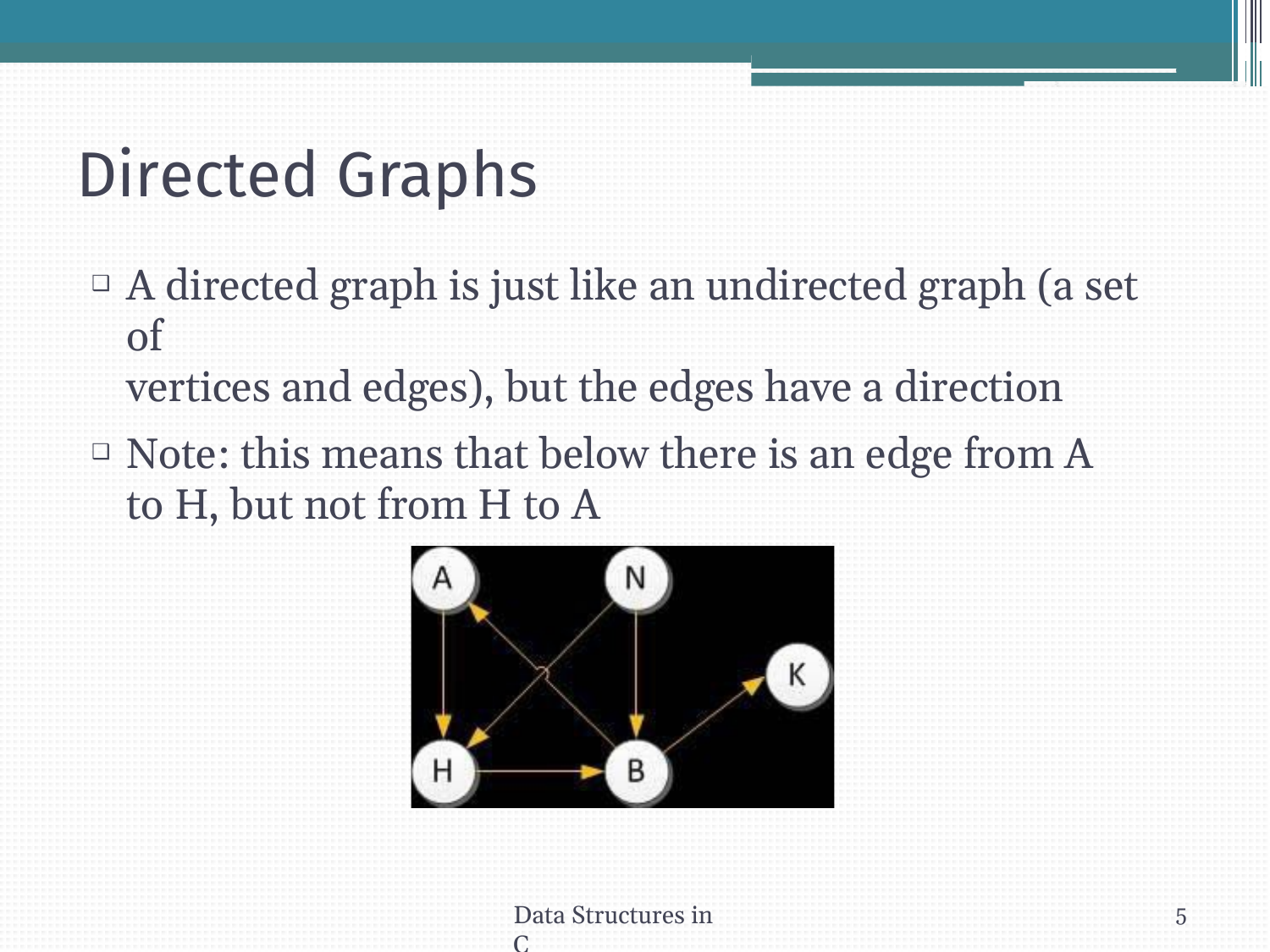

# Directed Graphs
A directed graph is just like an undirected graph (a set of
vertices and edges), but the edges have a direction
Note: this means that below there is an edge from A to H, but not from H to A

Data Structures in C
5